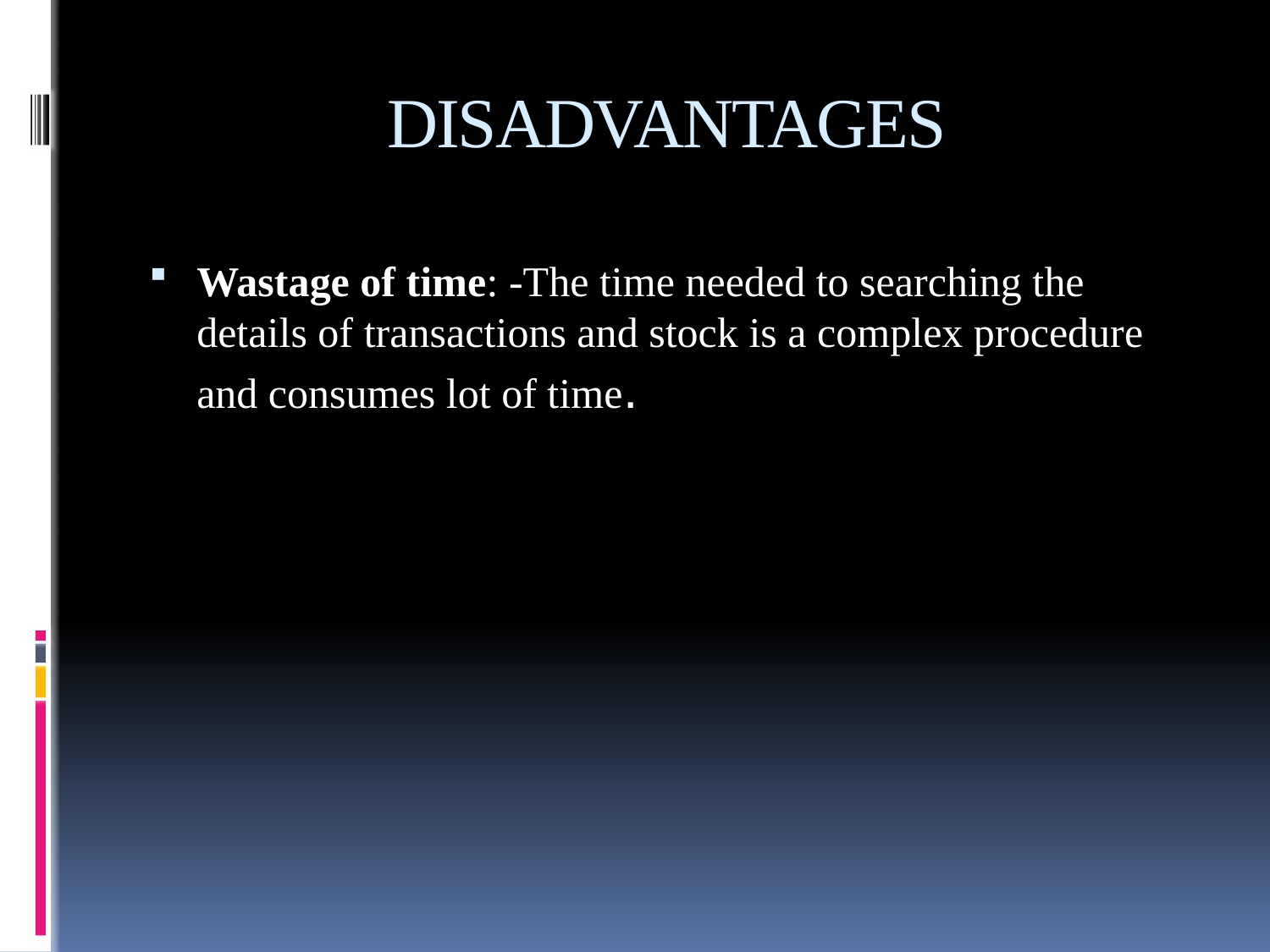

# DISADVANTAGES
Wastage of time: -The time needed to searching the details of transactions and stock is a complex procedure and consumes lot of time.